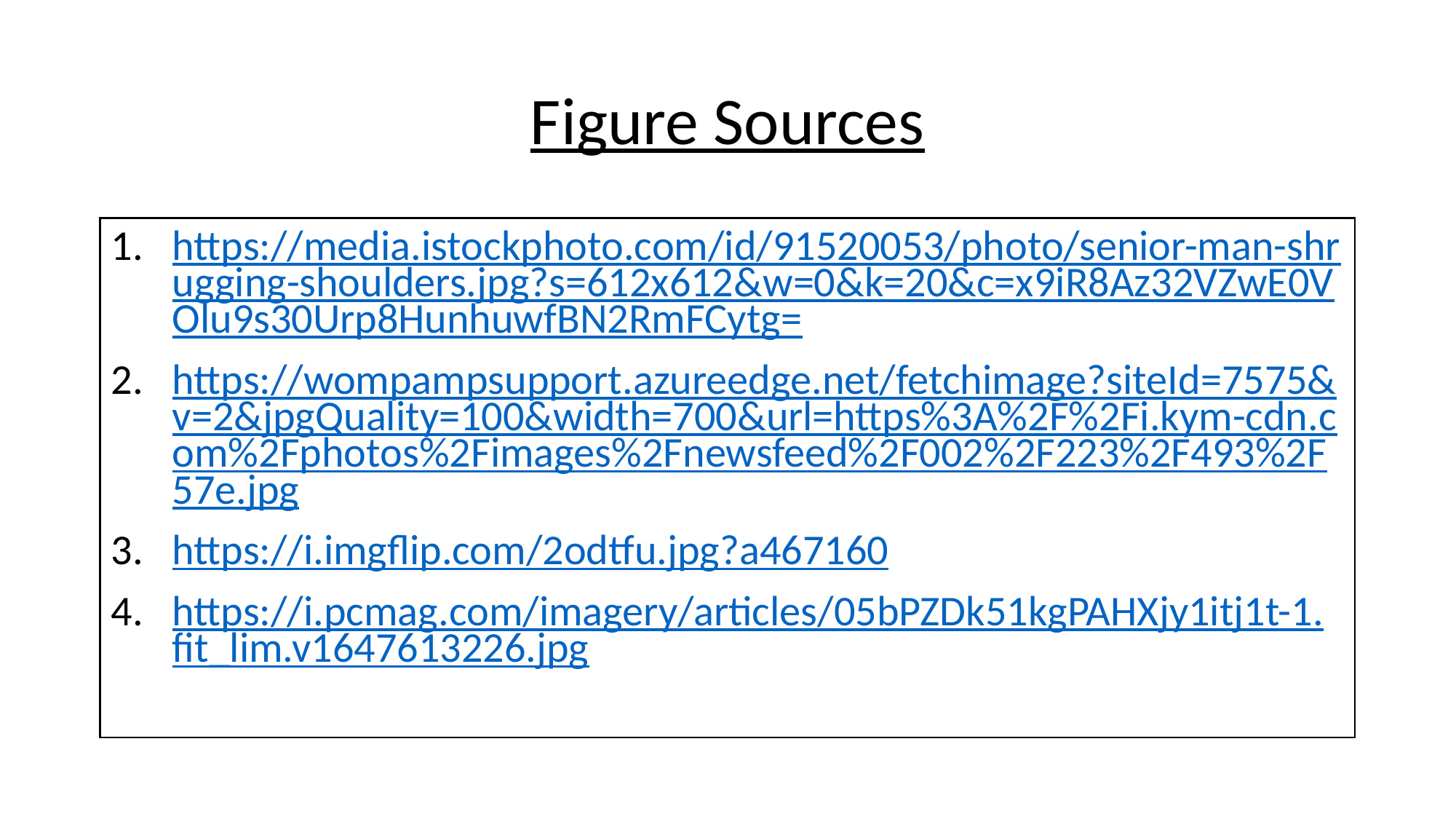

# Figure Sources
https://media.istockphoto.com/id/91520053/photo/senior-man-shrugging-shoulders.jpg?s=612x612&w=0&k=20&c=x9iR8Az32VZwE0VOlu9s30Urp8HunhuwfBN2RmFCytg=
https://wompampsupport.azureedge.net/fetchimage?siteId=7575&v=2&jpgQuality=100&width=700&url=https%3A%2F%2Fi.kym-cdn.com%2Fphotos%2Fimages%2Fnewsfeed%2F002%2F223%2F493%2F57e.jpg
https://i.imgflip.com/2odtfu.jpg?a467160
https://i.pcmag.com/imagery/articles/05bPZDk51kgPAHXjy1itj1t-1.fit_lim.v1647613226.jpg